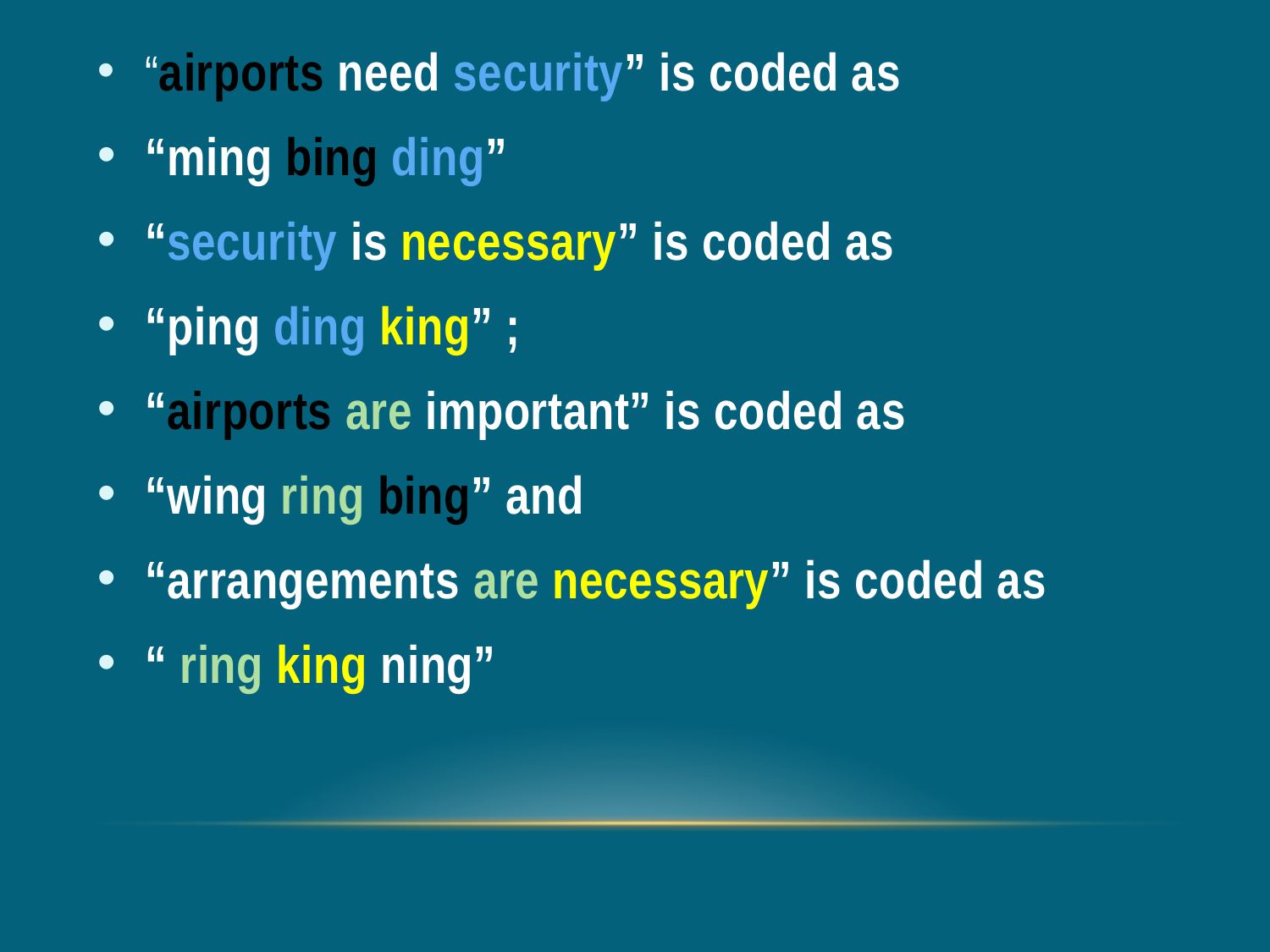

“airports need security” is coded as
“ming bing ding”
“security is necessary” is coded as
“ping ding king” ;
“airports are important” is coded as
“wing ring bing” and
“arrangements are necessary” is coded as
“ ring king ning”